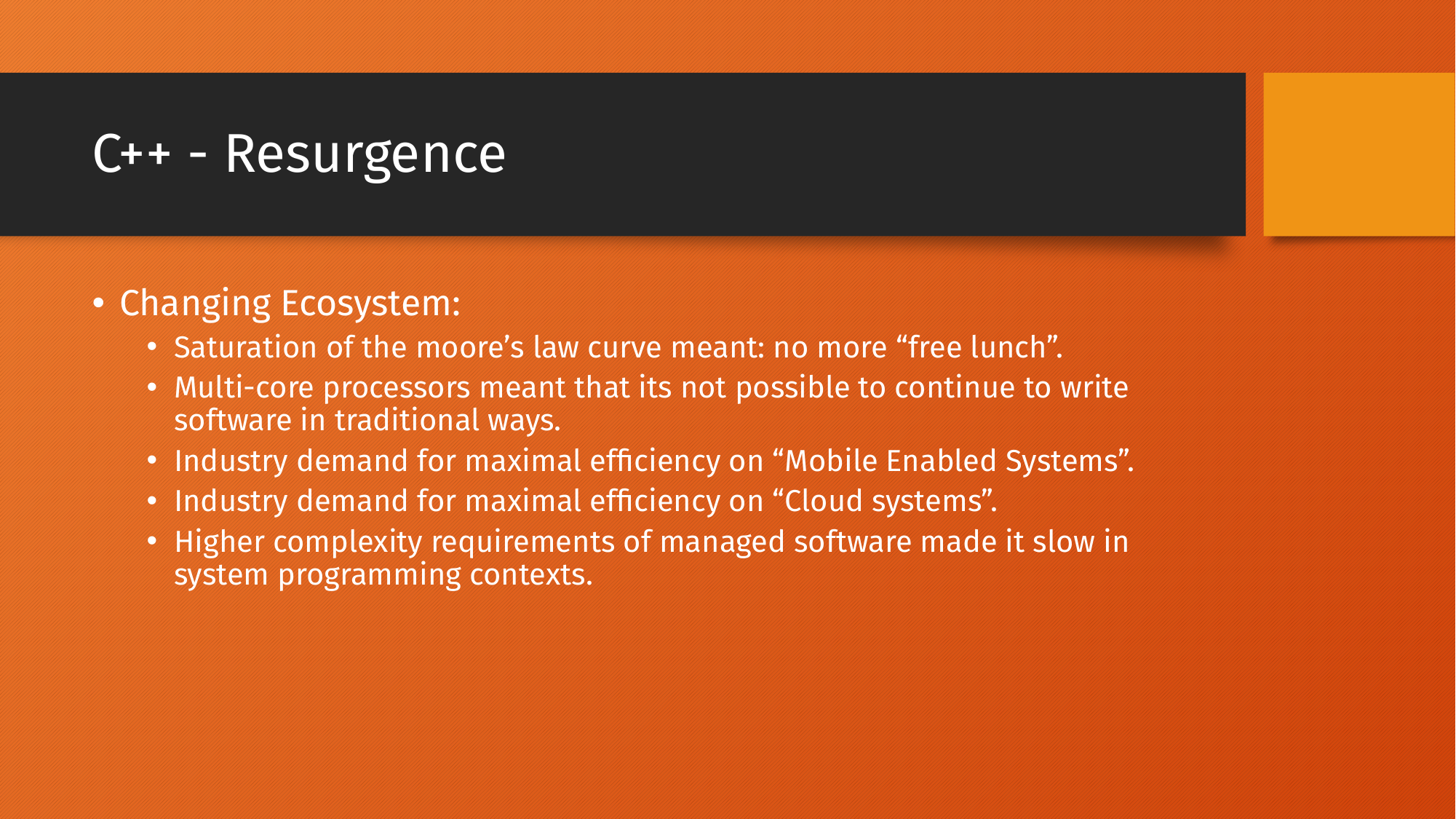

# C++ - Resurgence
Changing Ecosystem:
Saturation of the moore’s law curve meant: no more “free lunch”.
Multi-core processors meant that its not possible to continue to write software in traditional ways.
Industry demand for maximal efficiency on “Mobile Enabled Systems”.
Industry demand for maximal efficiency on “Cloud systems”.
Higher complexity requirements of managed software made it slow in system programming contexts.